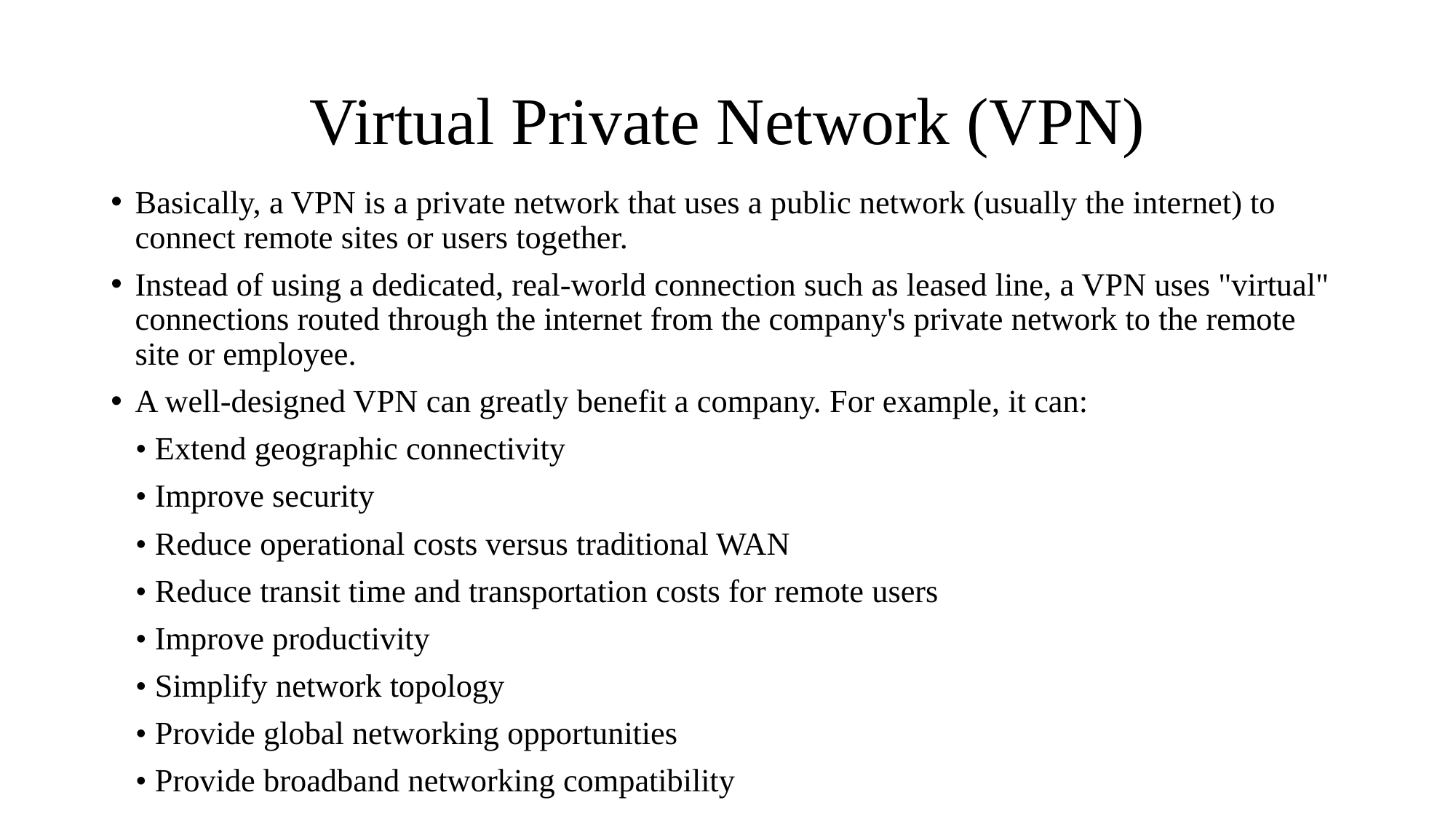

# Virtual Private Network (VPN)
Basically, a VPN is a private network that uses a public network (usually the internet) to connect remote sites or users together.
Instead of using a dedicated, real-world connection such as leased line, a VPN uses "virtual" connections routed through the internet from the company's private network to the remote site or employee.
A well-designed VPN can greatly benefit a company. For example, it can:
   • Extend geographic connectivity
   • Improve security
   • Reduce operational costs versus traditional WAN
   • Reduce transit time and transportation costs for remote users
   • Improve productivity
   • Simplify network topology
   • Provide global networking opportunities
   • Provide broadband networking compatibility